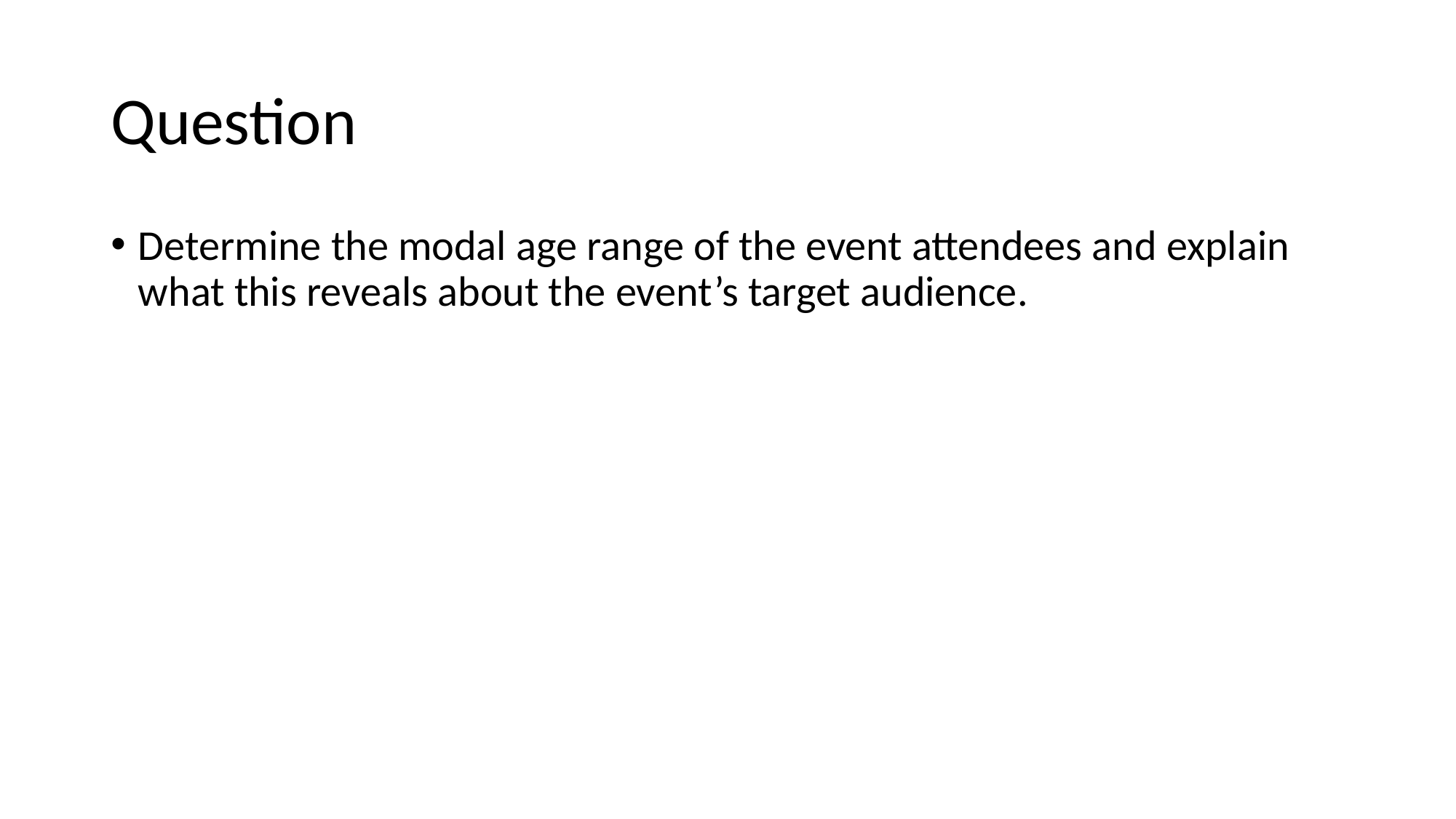

# Question
Determine the modal age range of the event attendees and explain what this reveals about the event’s target audience.